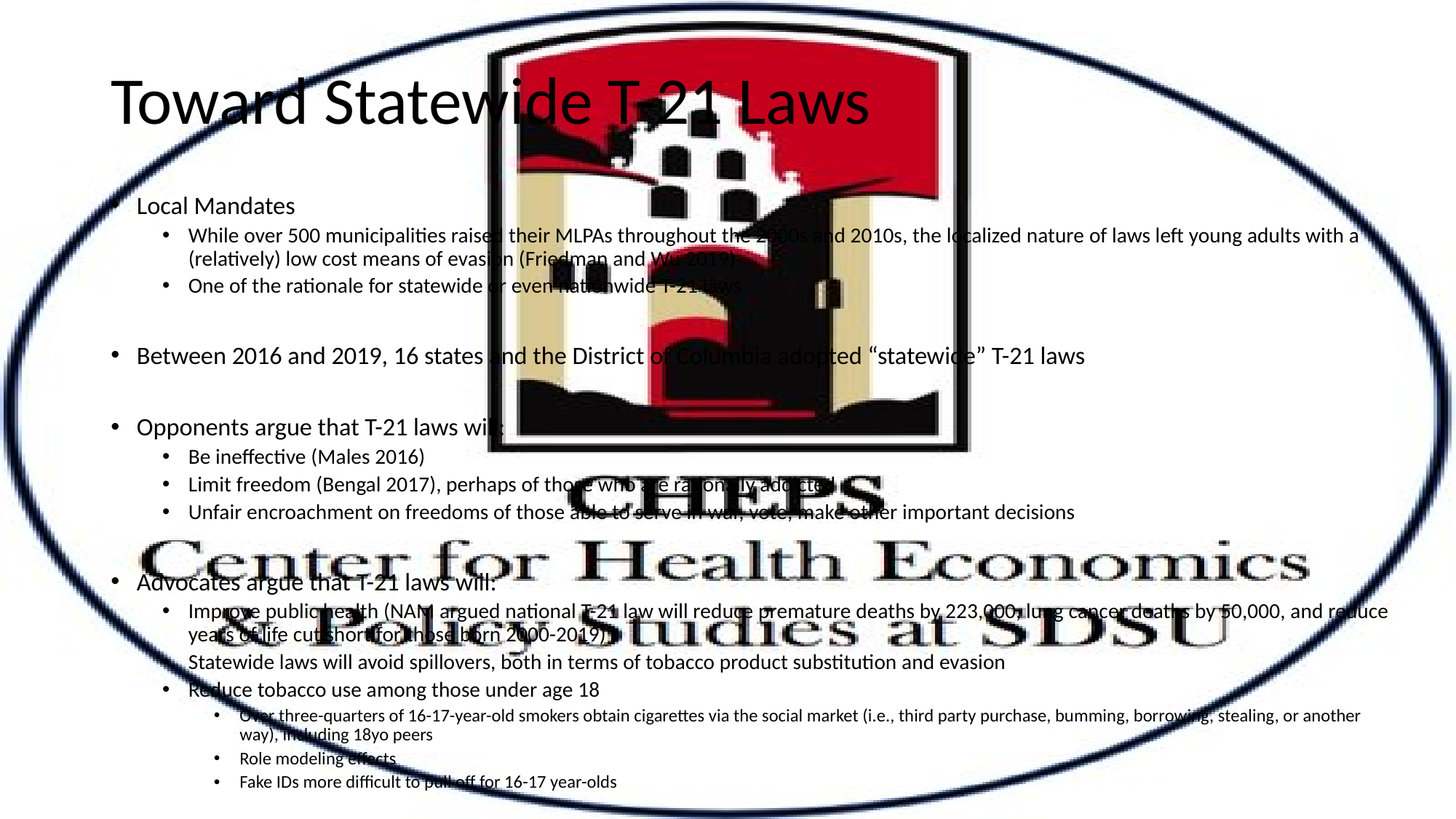

# Toward Statewide T-21 Laws
Local Mandates
While over 500 municipalities raised their MLPAs throughout the 2000s and 2010s, the localized nature of laws left young adults with a (relatively) low cost means of evasion (Friedman and Wu 2019)
One of the rationale for statewide or even nationwide T-21 laws

Between 2016 and 2019, 16 states and the District of Columbia adopted “statewide” T-21 laws

Opponents argue that T-21 laws will:
Be ineffective (Males 2016)
Limit freedom (Bengal 2017), perhaps of those who are rationally addicted
Unfair encroachment on freedoms of those able to serve in war, vote, make other important decisions

Advocates argue that T-21 laws will:
Improve public health (NAM argued national T-21 law will reduce premature deaths by 223,000, lung cancer deaths by 50,000, and reduce years of life cut short for those born 2000-2019)
Statewide laws will avoid spillovers, both in terms of tobacco product substitution and evasion
Reduce tobacco use among those under age 18
Over three-quarters of 16-17-year-old smokers obtain cigarettes via the social market (i.e., third party purchase, bumming, borrowing, stealing, or another way), including 18yo peers
Role modeling effects
Fake IDs more difficult to pull off for 16-17 year-olds